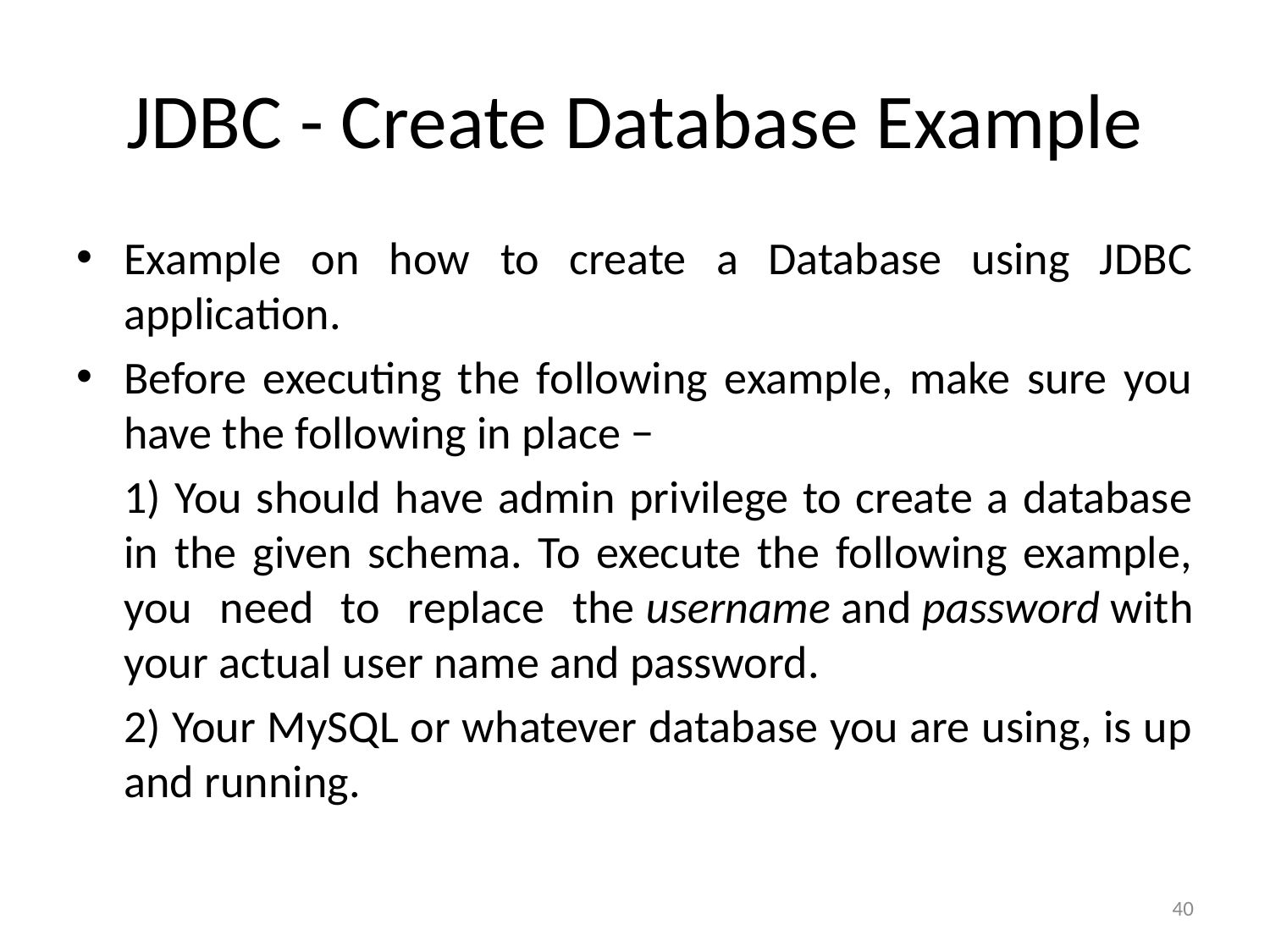

# JDBC - Create Database Example
Example on how to create a Database using JDBC application.
Before executing the following example, make sure you have the following in place −
	1) You should have admin privilege to create a database in the given schema. To execute the following example, you need to replace the username and password with your actual user name and password.
	2) Your MySQL or whatever database you are using, is up and running.

40